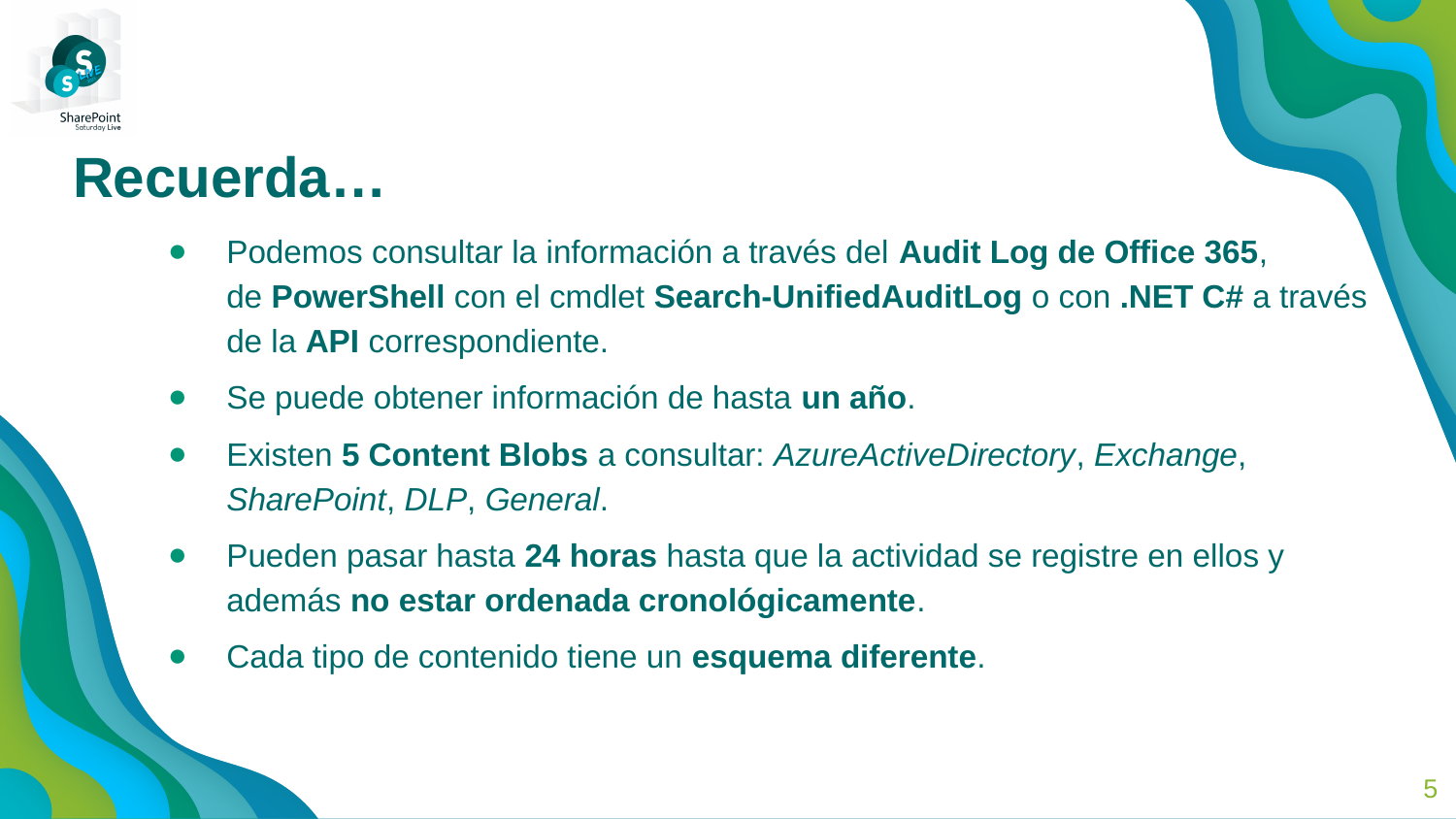

Recuerda…
Podemos consultar la información a través del Audit Log de Office 365,
de PowerShell con el cmdlet Search-UnifiedAuditLog o con .NET C# a través de la API correspondiente.
Se puede obtener información de hasta un año.
Existen 5 Content Blobs a consultar: AzureActiveDirectory, Exchange, SharePoint, DLP, General.
Pueden pasar hasta 24 horas hasta que la actividad se registre en ellos y además no estar ordenada cronológicamente.
Cada tipo de contenido tiene un esquema diferente.
5